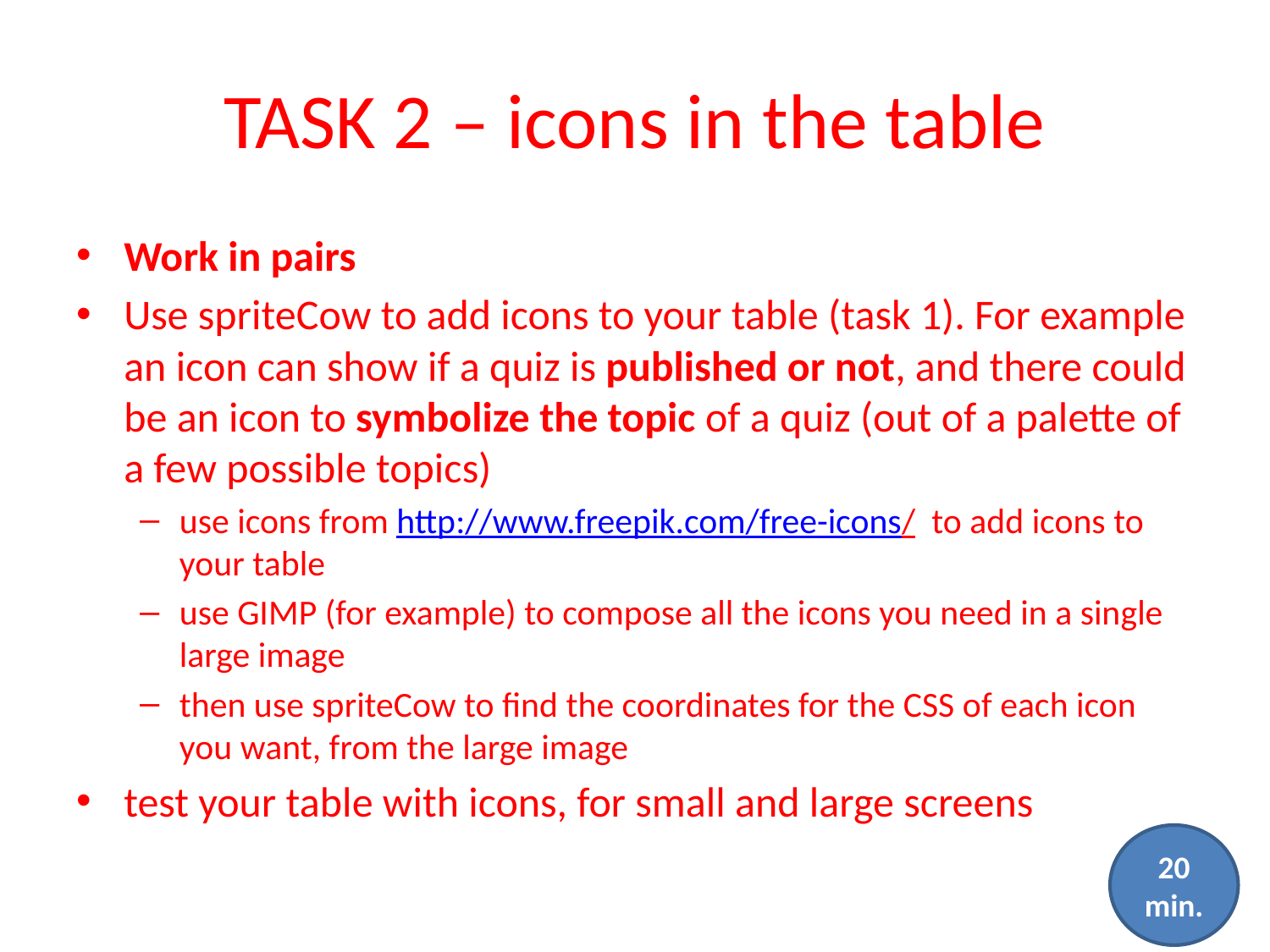

# TASK 2 – icons in the table
Work in pairs
Use spriteCow to add icons to your table (task 1). For example an icon can show if a quiz is published or not, and there could be an icon to symbolize the topic of a quiz (out of a palette of a few possible topics)
use icons from http://www.freepik.com/free-icons/  to add icons to your table
use GIMP (for example) to compose all the icons you need in a single large image
then use spriteCow to find the coordinates for the CSS of each icon you want, from the large image
test your table with icons, for small and large screens
20 min.